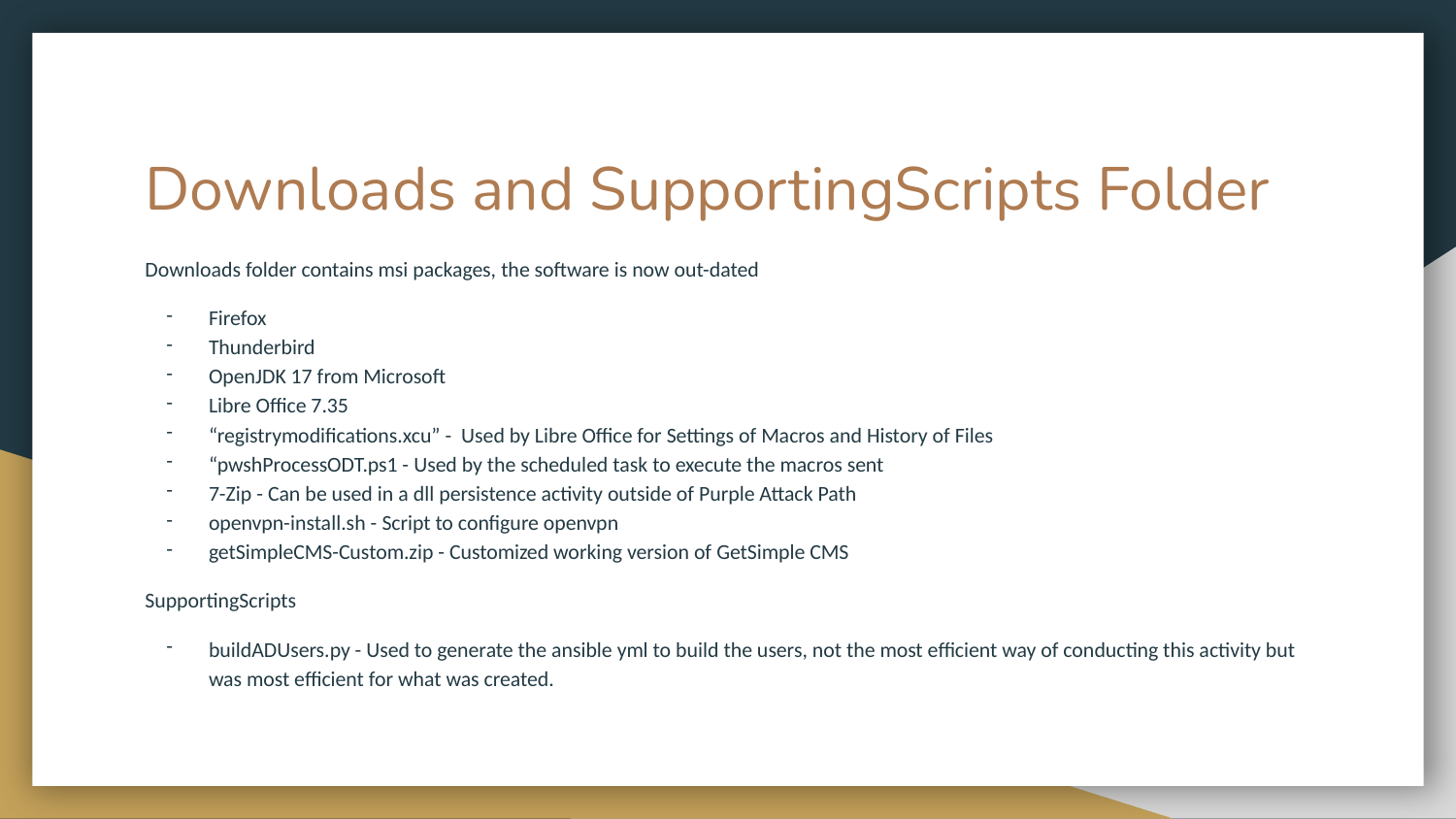

# Downloads and SupportingScripts Folder
Downloads folder contains msi packages, the software is now out-dated
Firefox
Thunderbird
OpenJDK 17 from Microsoft
Libre Office 7.35
“registrymodifications.xcu” -  Used by Libre Office for Settings of Macros and History of Files
“pwshProcessODT.ps1 - Used by the scheduled task to execute the macros sent
7-Zip - Can be used in a dll persistence activity outside of Purple Attack Path
openvpn-install.sh - Script to configure openvpn
getSimpleCMS-Custom.zip - Customized working version of GetSimple CMS
SupportingScripts
buildADUsers.py - Used to generate the ansible yml to build the users, not the most efficient way of conducting this activity but was most efficient for what was created.